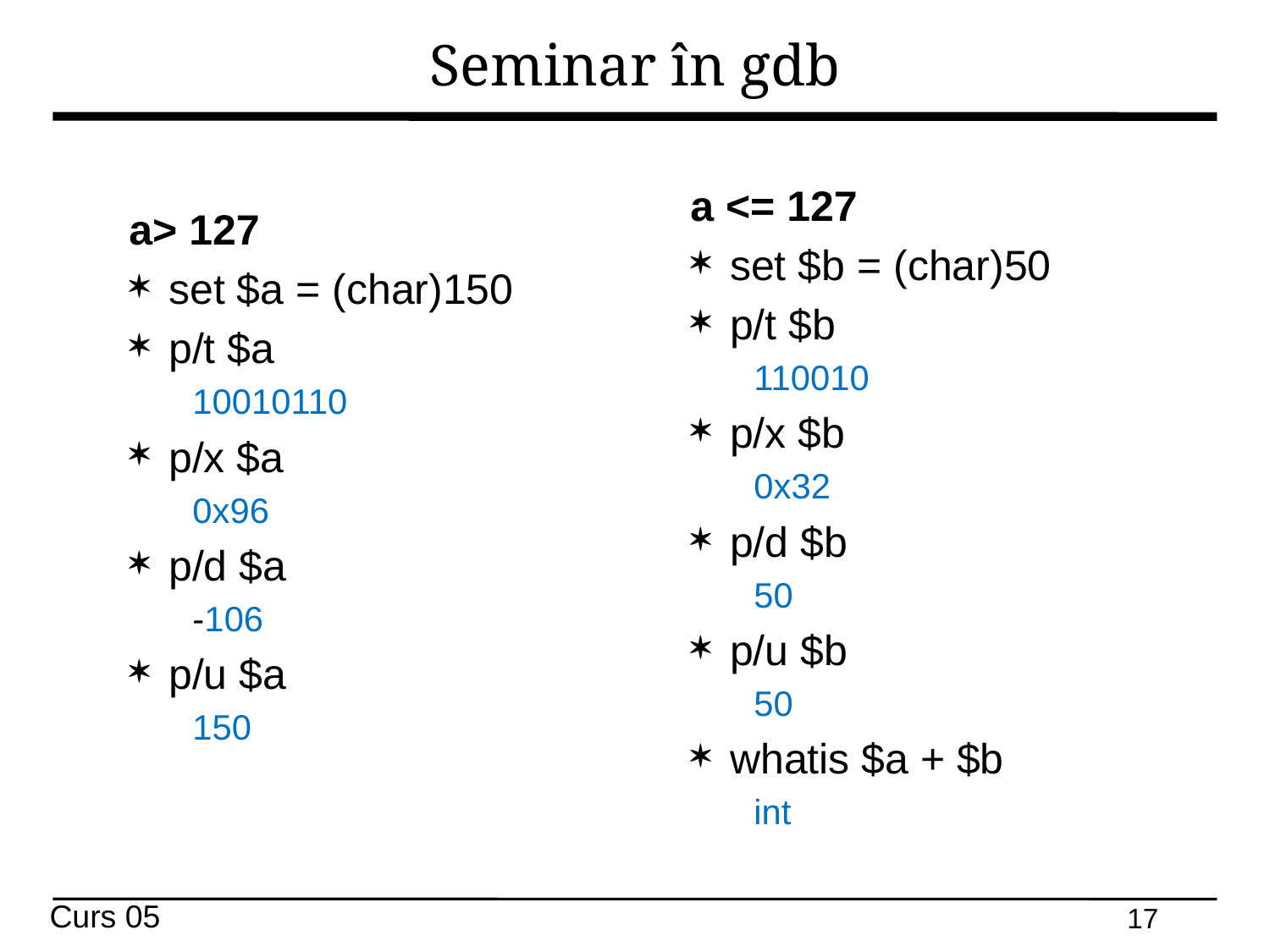

# Seminar în gdb
a <= 127
set $b = (char)50
p/t $b
110010
p/x $b
0x32
p/d $b
50
p/u $b
50
whatis $a + $b
int
a> 127
set $a = (char)150
p/t $a
10010110
p/x $a
0x96
p/d $a
-106
p/u $a
150